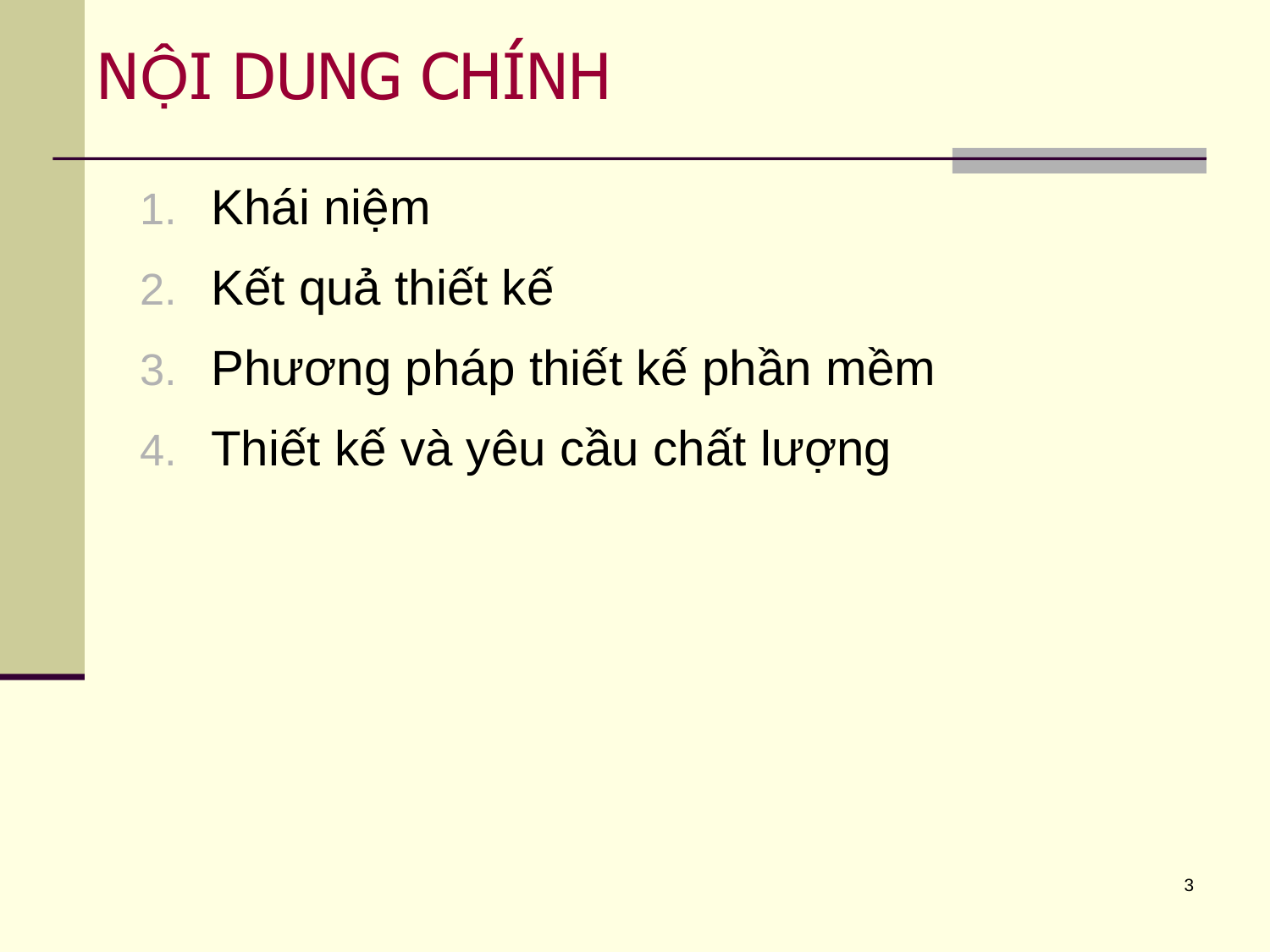

# NỘI DUNG CHÍNH
Khái niệm
Kết quả thiết kế
Phương pháp thiết kế phần mềm
Thiết kế và yêu cầu chất lượng
3